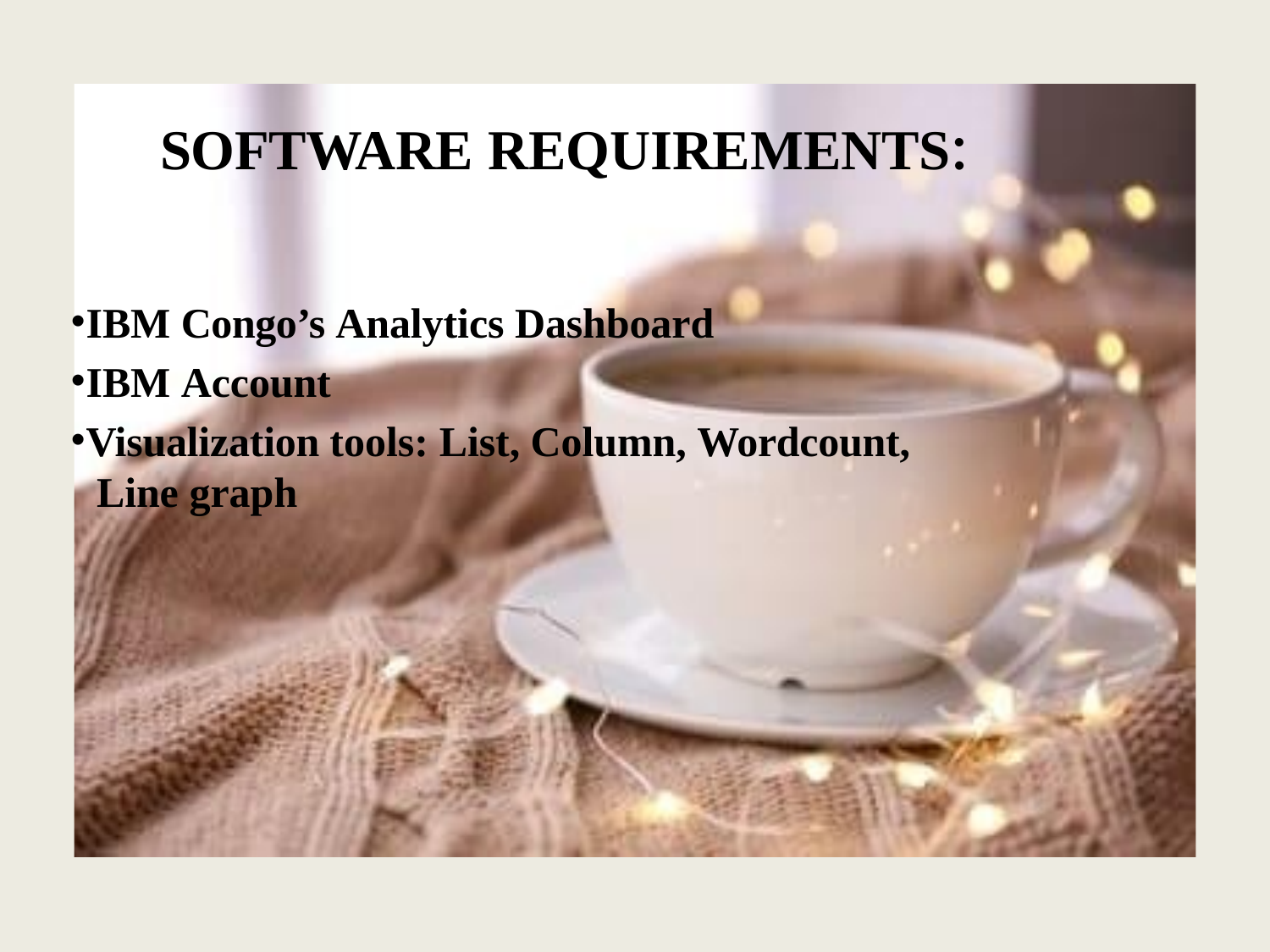

# SOFTWARE REQUIREMENTS:
IBM Congo’s Analytics Dashboard
IBM Account
Visualization tools: List, Column, Wordcount,  Line graph